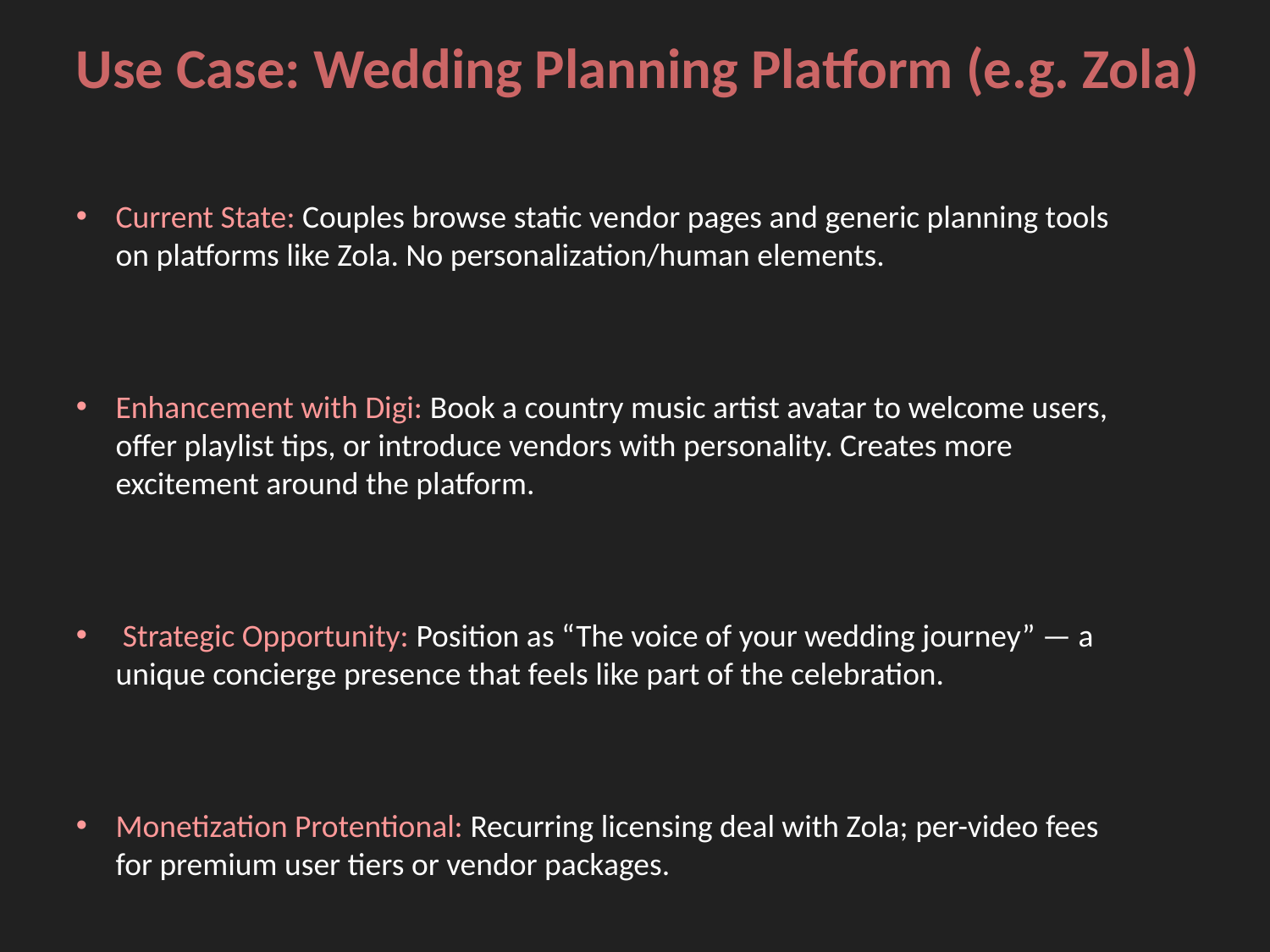

Use Case: Wedding Planning Platform (e.g. Zola)
Current State: Couples browse static vendor pages and generic planning tools on platforms like Zola. No personalization/human elements.

Enhancement with Digi: Book a country music artist avatar to welcome users, offer playlist tips, or introduce vendors with personality. Creates more excitement around the platform.

 Strategic Opportunity: Position as “The voice of your wedding journey” — a unique concierge presence that feels like part of the celebration.

Monetization Protentional: Recurring licensing deal with Zola; per-video fees for premium user tiers or vendor packages.